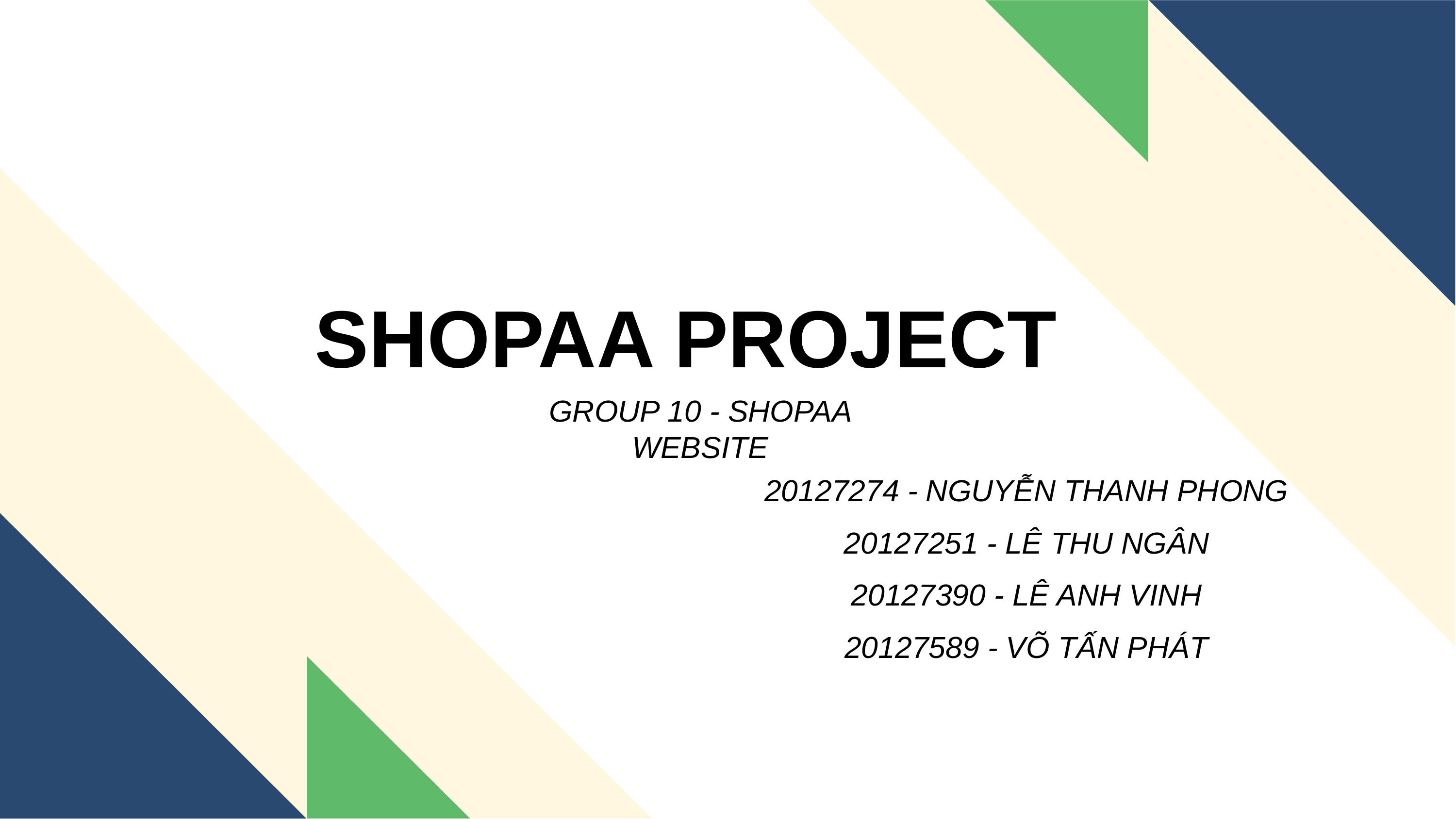

# SHOPAA PROJECT
GROUP 10 - SHOPAA WEBSITE
20127274 - NGUYỄN THANH PHONG
20127251 - LÊ THU NGÂN
20127390 - LÊ ANH VINH
20127589 - VÕ TẤN PHÁT